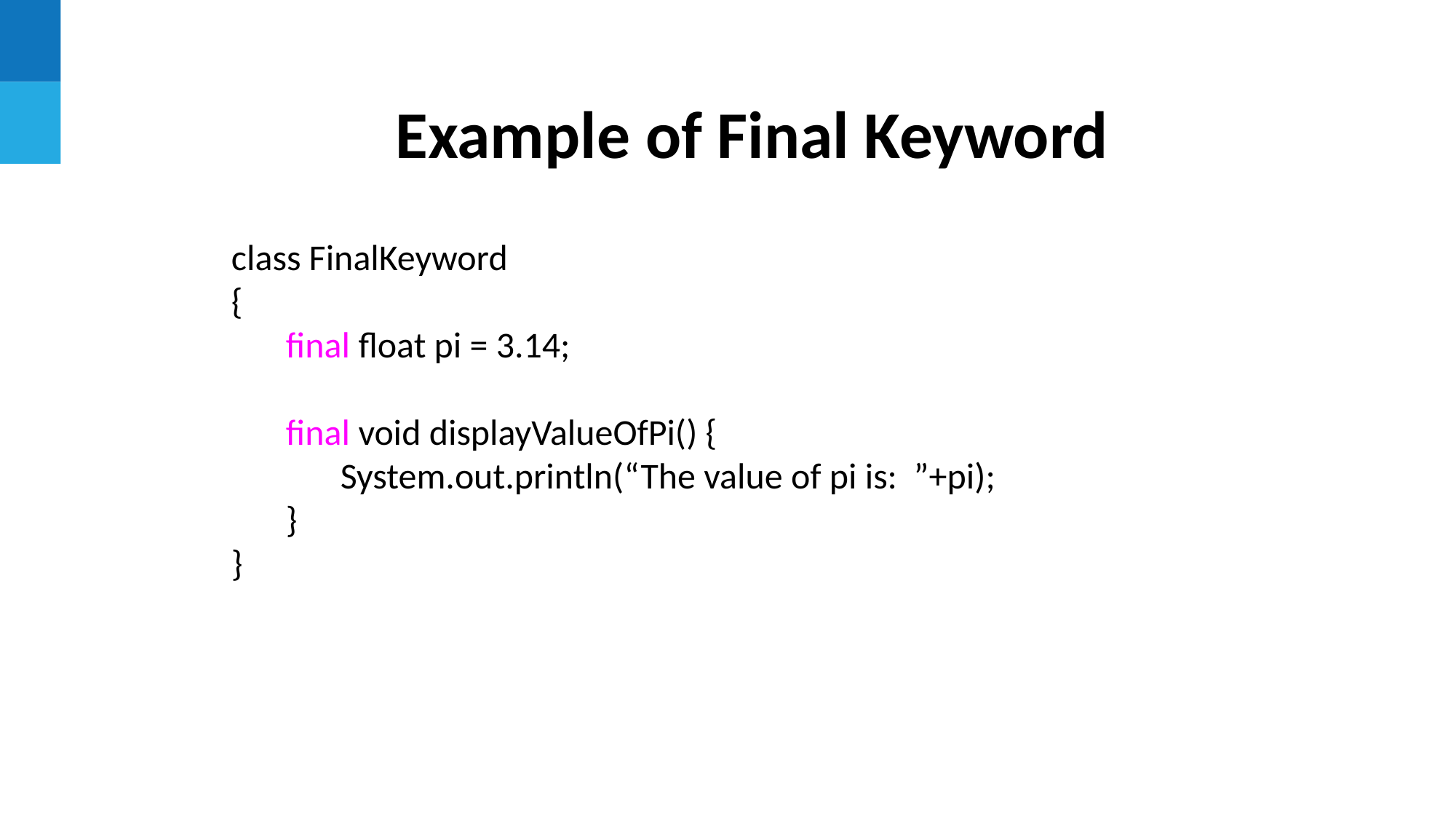

Example of Final Keyword
class FinalKeyword
{
final float pi = 3.14;

final void displayValueOfPi() {
	System.out.println(“The value of pi is:  ”+pi);
}
}